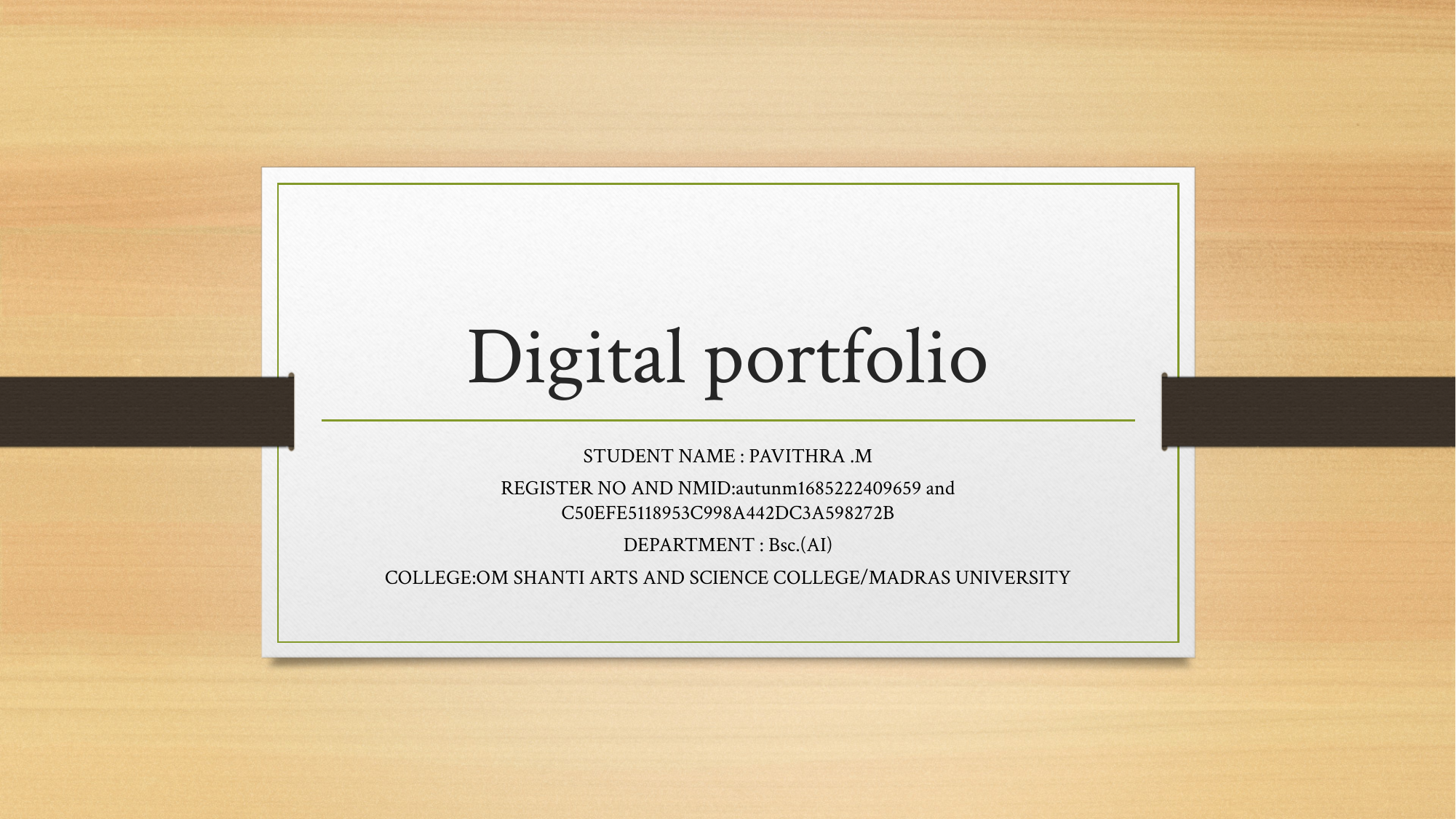

# Digital portfolio
STUDENT NAME : PAVITHRA .M
REGISTER NO AND NMID:autunm1685222409659 and C50EFE5118953C998A442DC3A598272B
DEPARTMENT : Bsc.(AI)
COLLEGE:OM SHANTI ARTS AND SCIENCE COLLEGE/MADRAS UNIVERSITY